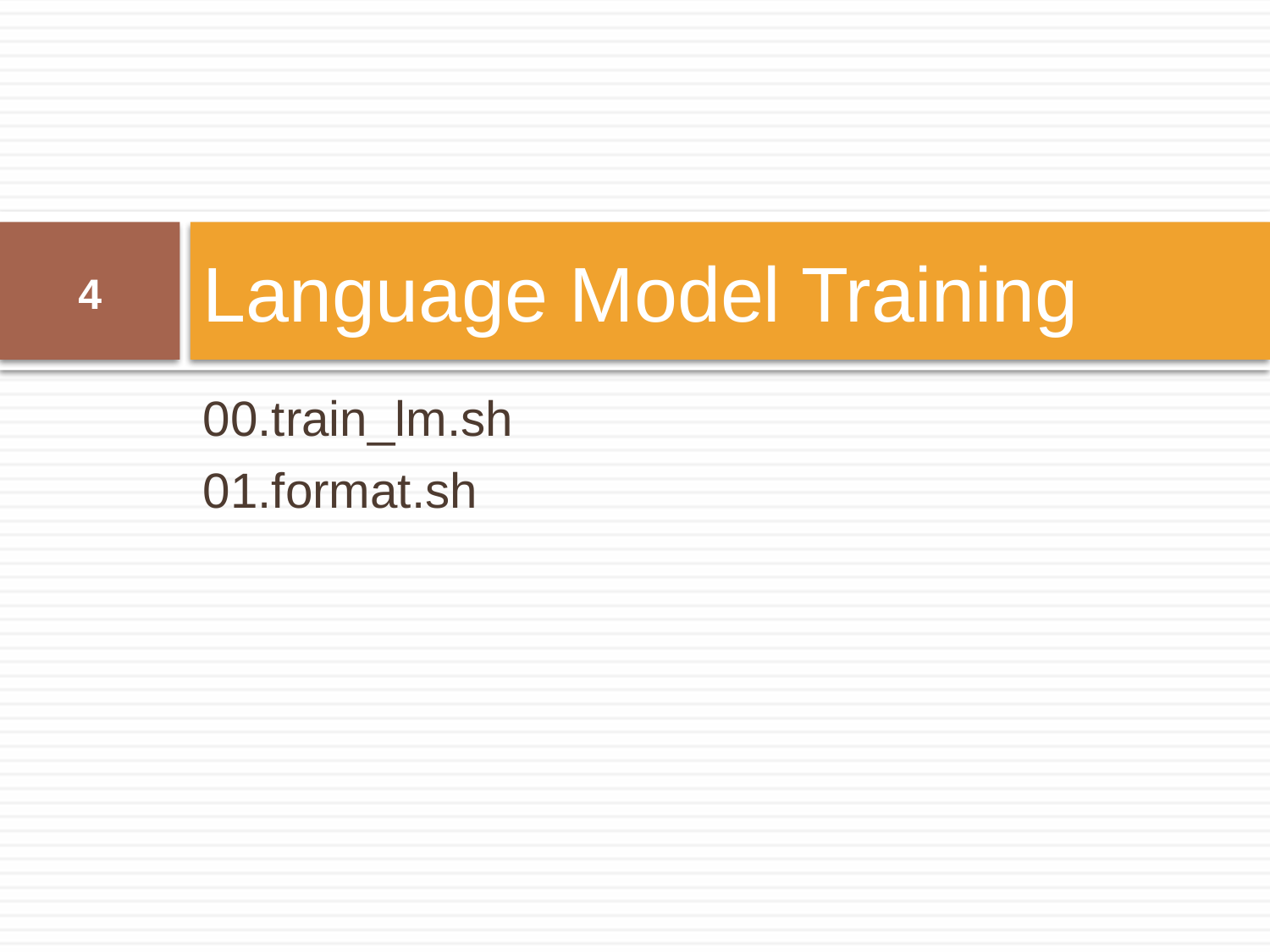

# Language Model Training
4
00.train_lm.sh
01.format.sh